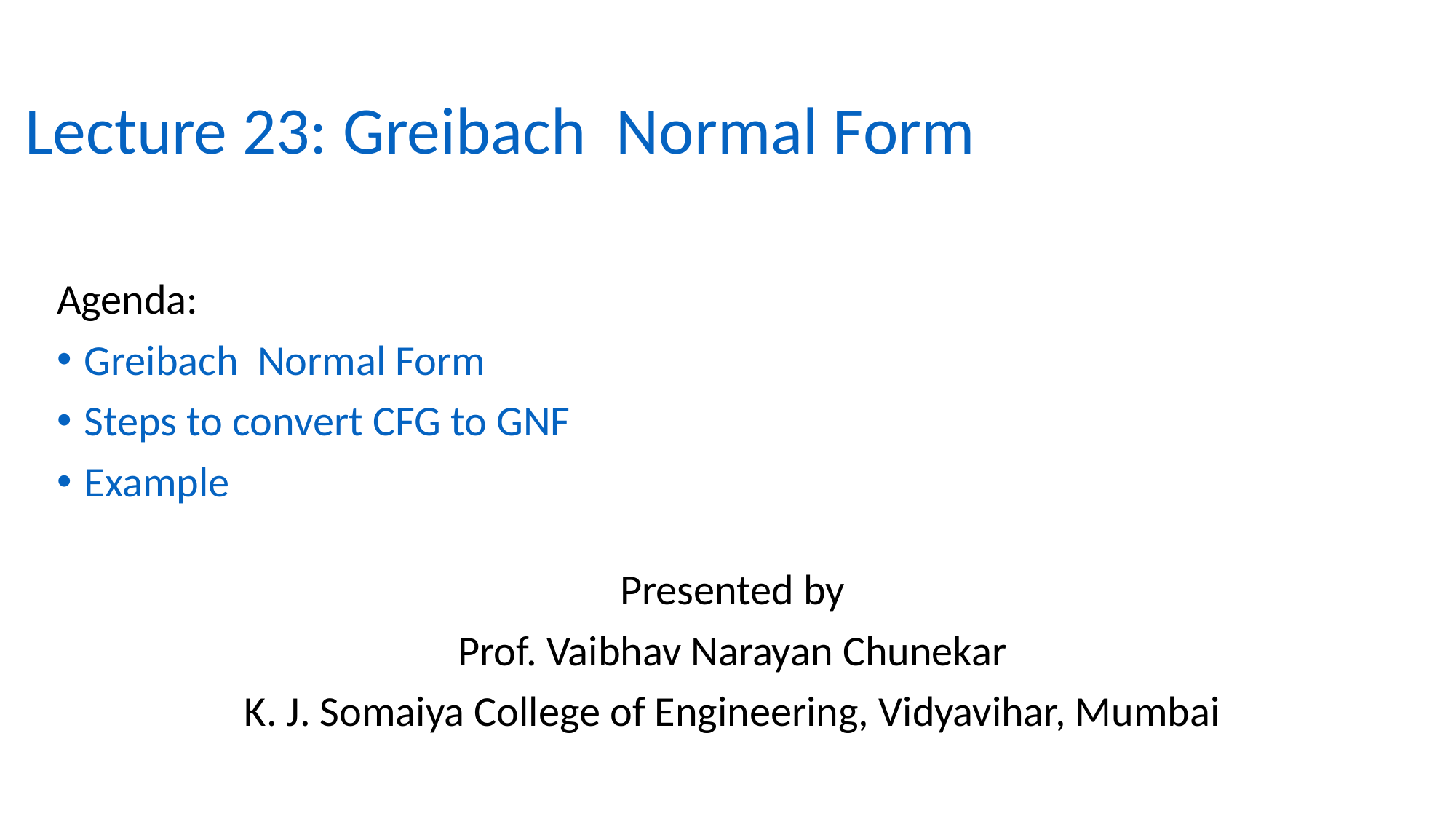

# Lecture 23: Greibach  Normal Form
Agenda:
Greibach  Normal Form
Steps to convert CFG to GNF
Example

Presented by
Prof. Vaibhav Narayan Chunekar
K. J. Somaiya College of Engineering, Vidyavihar, Mumbai